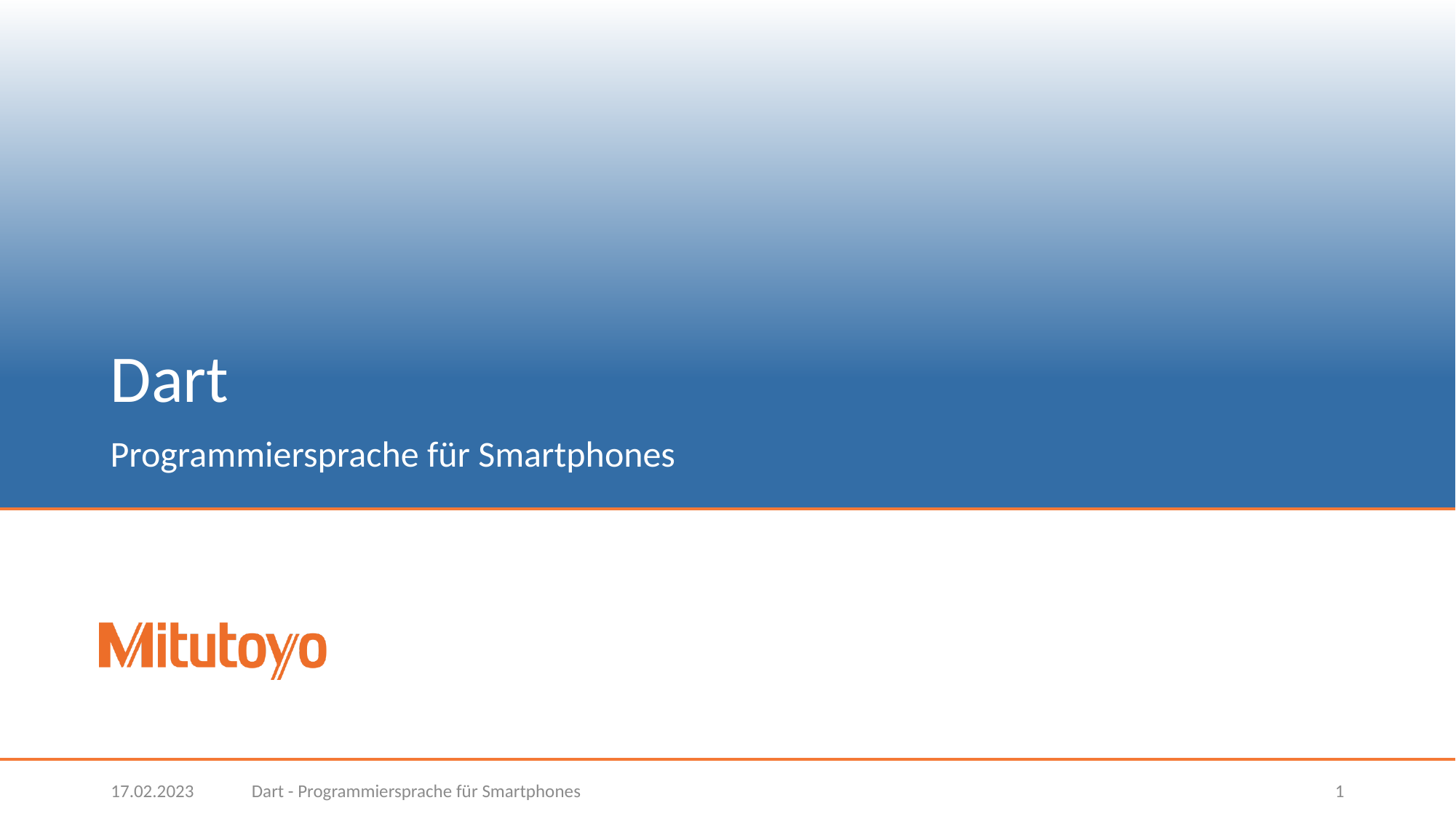

# Dart
Programmiersprache für Smartphones
17.02.2023
Dart - Programmiersprache für Smartphones
1